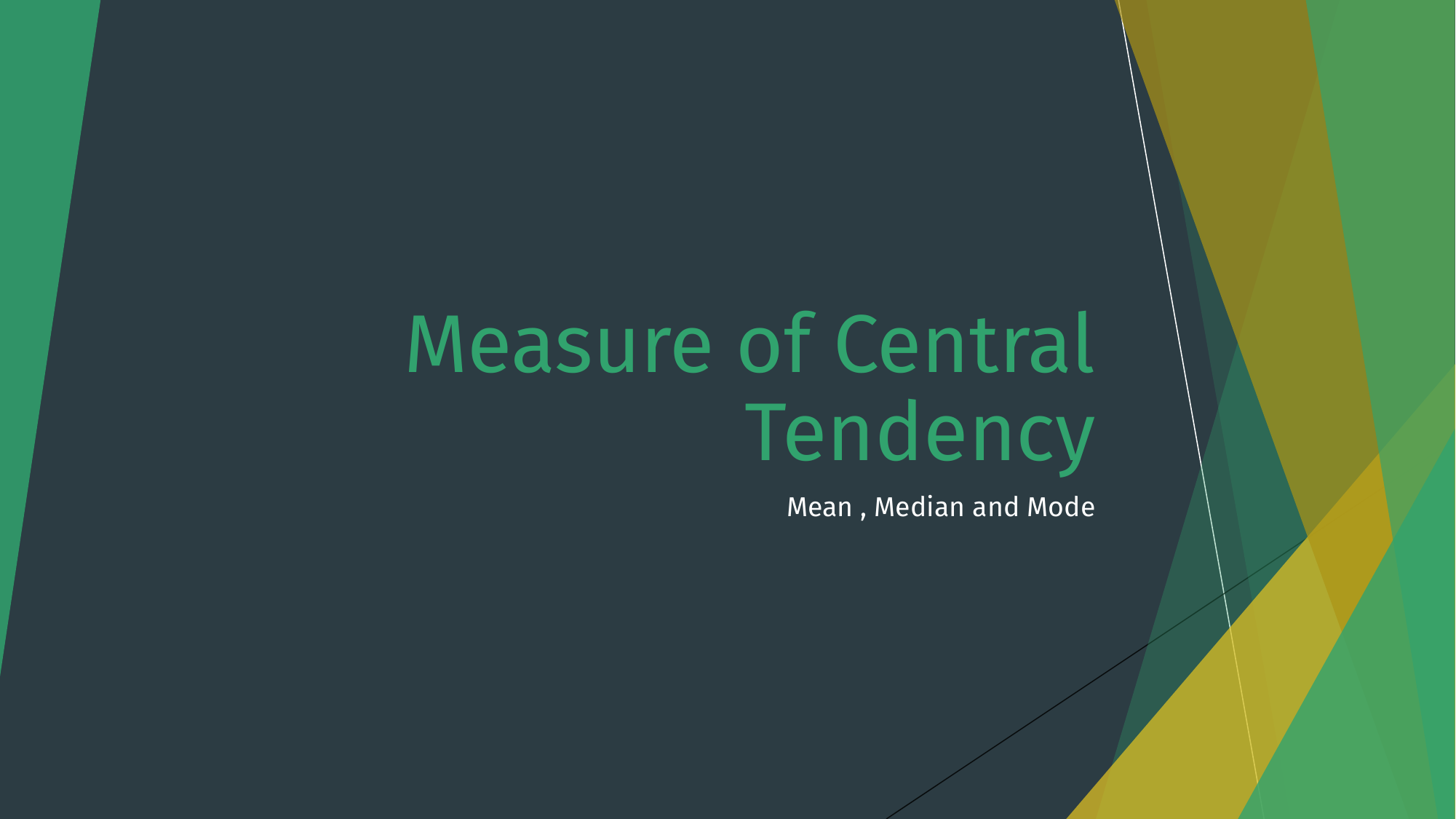

# Measure of Central Tendency
Mean , Median and Mode